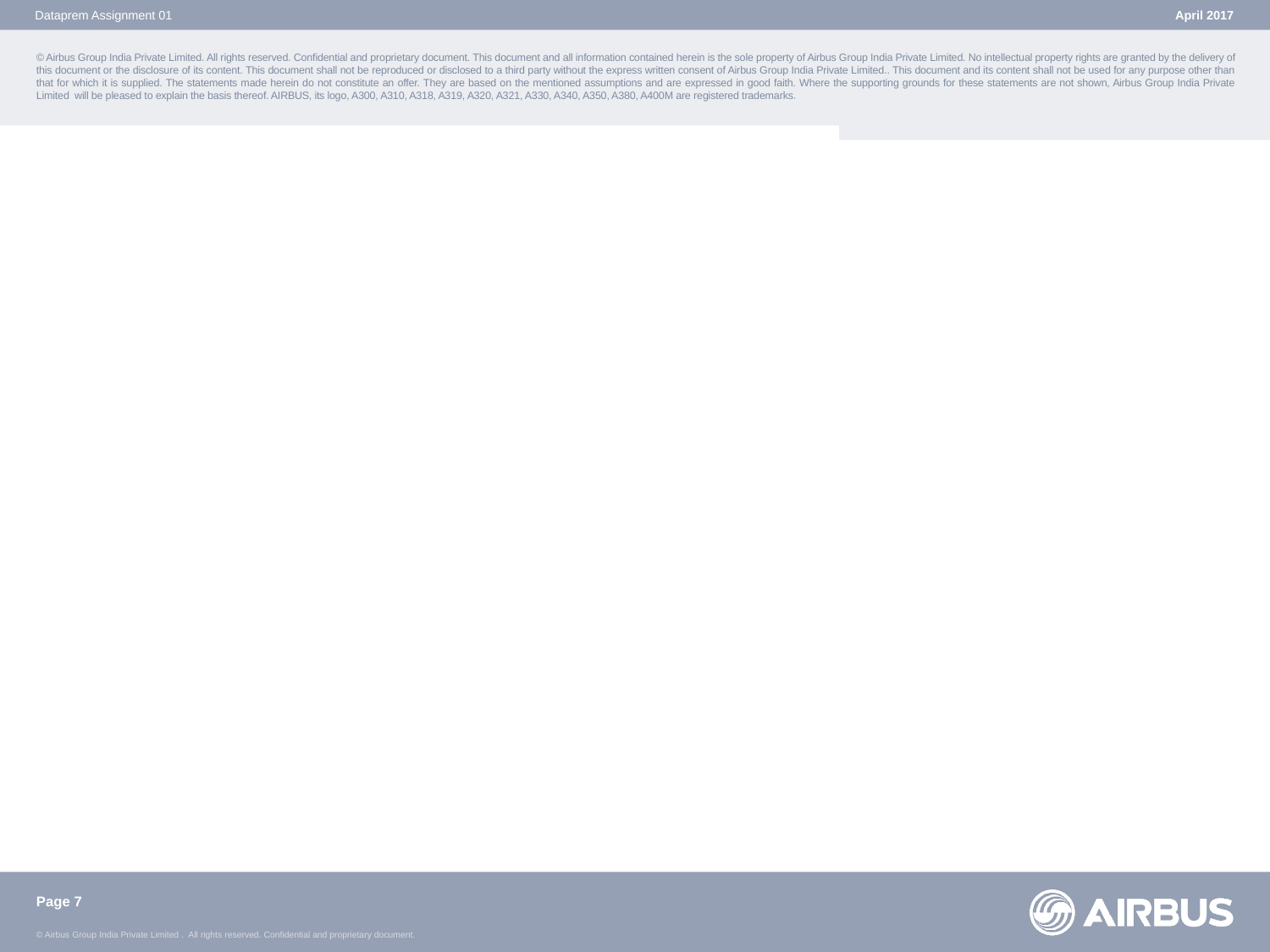

Dataprem Assignment 01
April 2017
© Airbus Group India Private Limited. All rights reserved. Confidential and proprietary document. This document and all information contained herein is the sole property of Airbus Group India Private Limited. No intellectual property rights are granted by the delivery of this document or the disclosure of its content. This document shall not be reproduced or disclosed to a third party without the express written consent of Airbus Group India Private Limited.. This document and its content shall not be used for any purpose other than that for which it is supplied. The statements made herein do not constitute an offer. They are based on the mentioned assumptions and are expressed in good faith. Where the supporting grounds for these statements are not shown, Airbus Group India Private Limited  will be pleased to explain the basis thereof. AIRBUS, its logo, A300, A310, A318, A319, A320, A321, A330, A340, A350, A380, A400M are registered trademarks.
Page 7